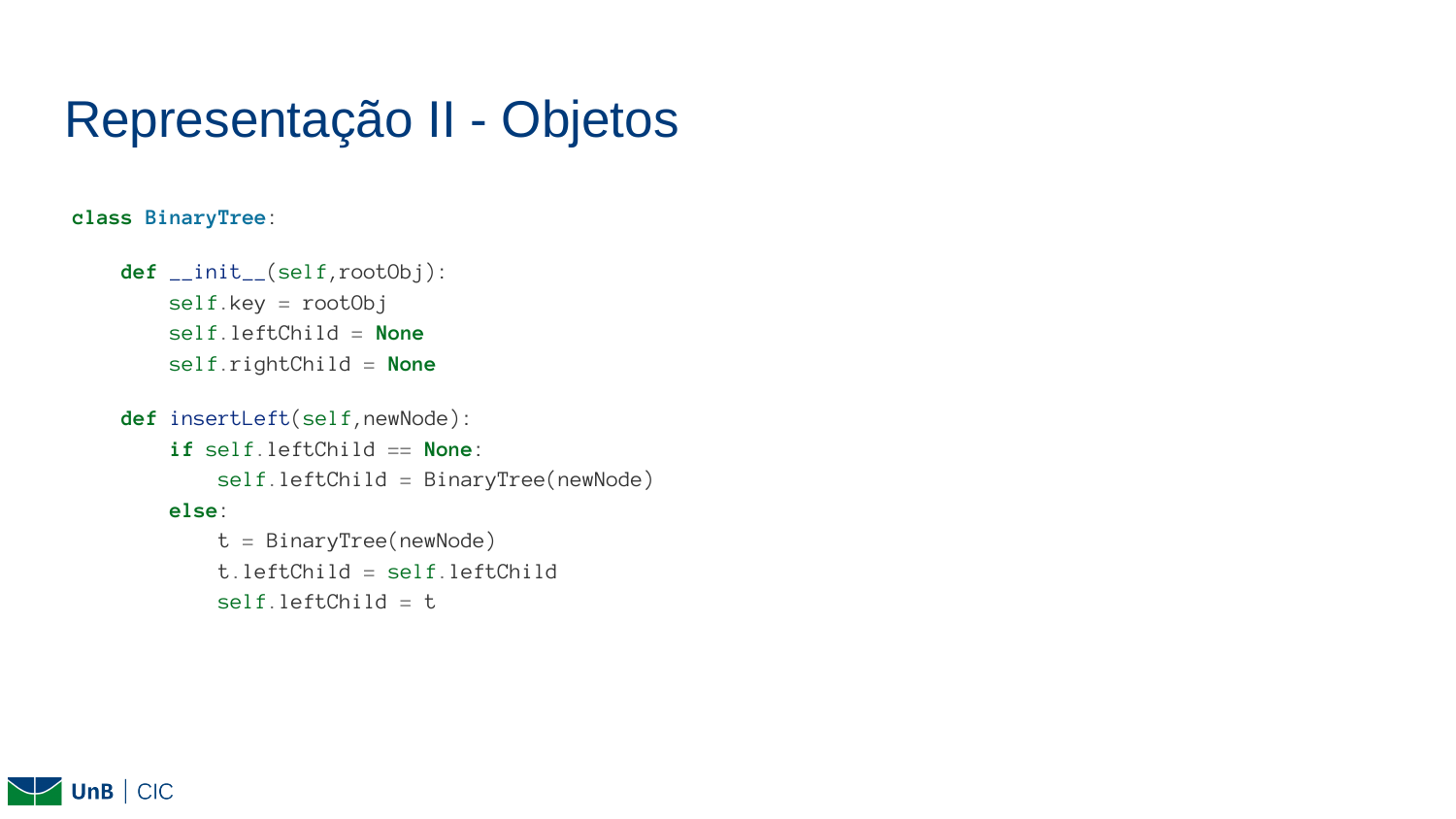

# Representação II - Objetos
class BinaryTree:
    def __init__(self,rootObj):
        self.key = rootObj
        self.leftChild = None
        self.rightChild = None
    def insertLeft(self,newNode):
        if self.leftChild == None:
            self.leftChild = BinaryTree(newNode)
        else:
            t = BinaryTree(newNode)
            t.leftChild = self.leftChild
            self.leftChild = t